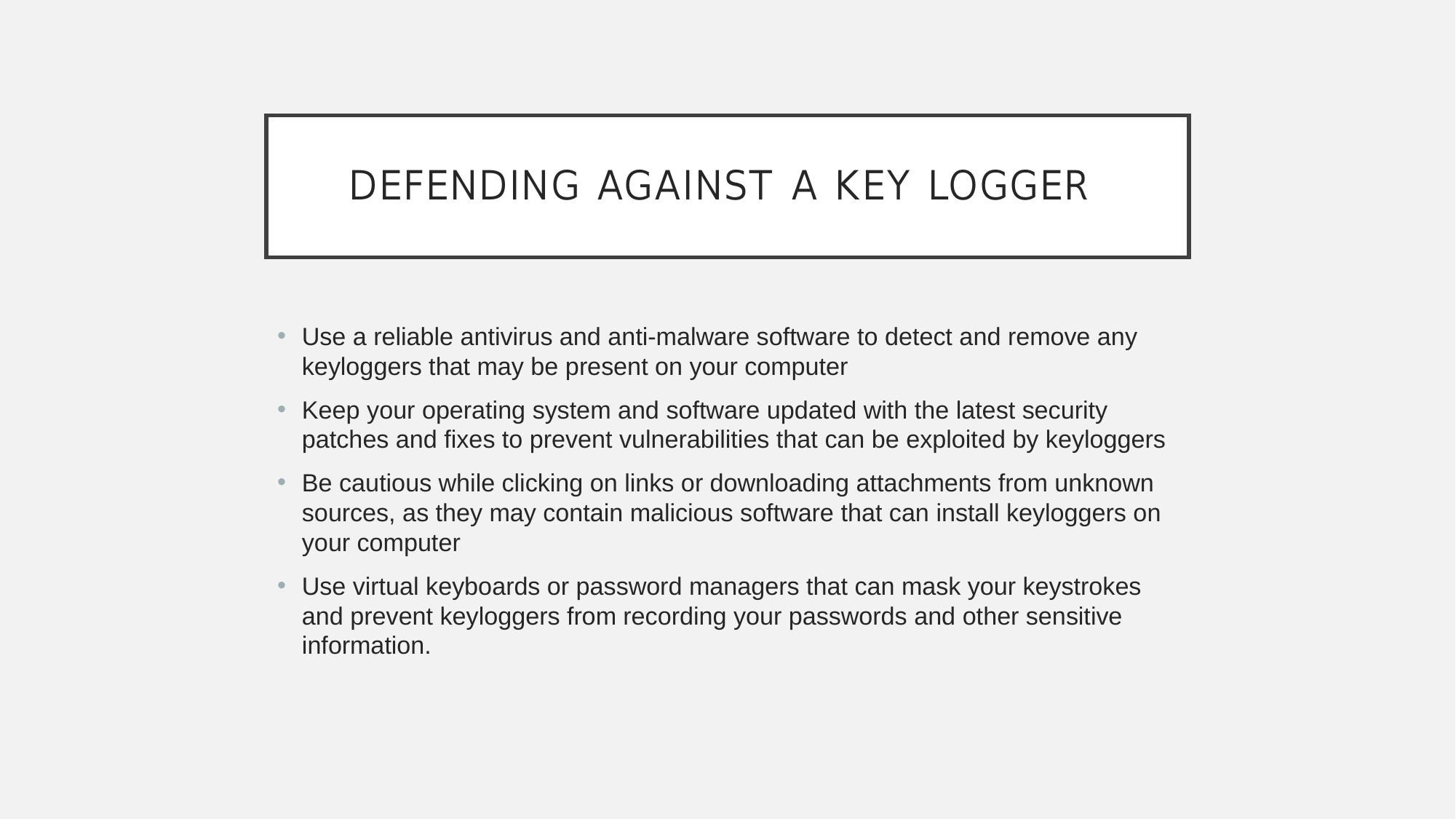

# Defending against a key logger
Use a reliable antivirus and anti-malware software to detect and remove any keyloggers that may be present on your computer
Keep your operating system and software updated with the latest security patches and fixes to prevent vulnerabilities that can be exploited by keyloggers
Be cautious while clicking on links or downloading attachments from unknown sources, as they may contain malicious software that can install keyloggers on your computer
Use virtual keyboards or password managers that can mask your keystrokes and prevent keyloggers from recording your passwords and other sensitive information.